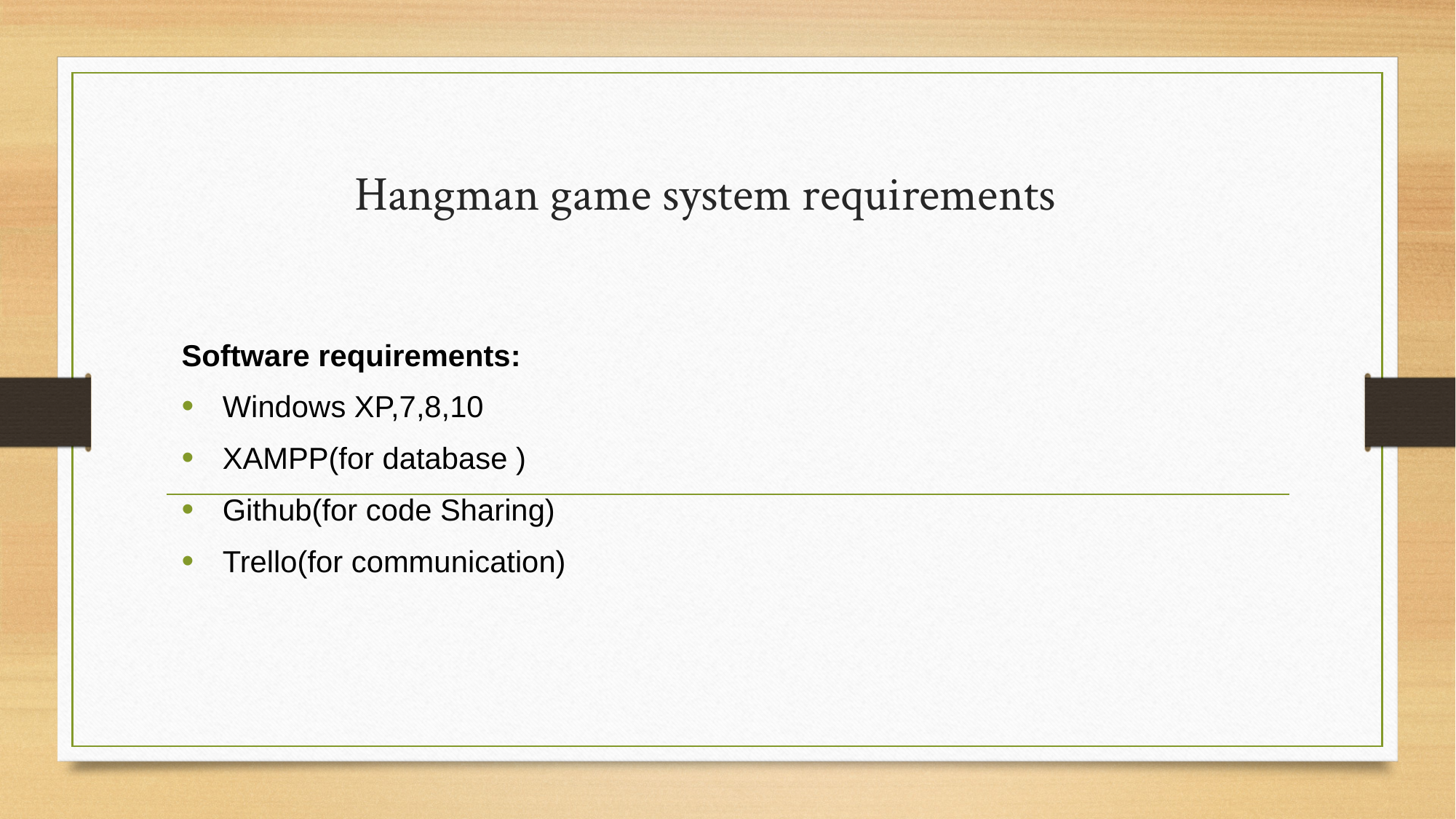

# Hangman game system requirements
Software requirements:
Windows XP,7,8,10
XAMPP(for database )
Github(for code Sharing)
Trello(for communication)